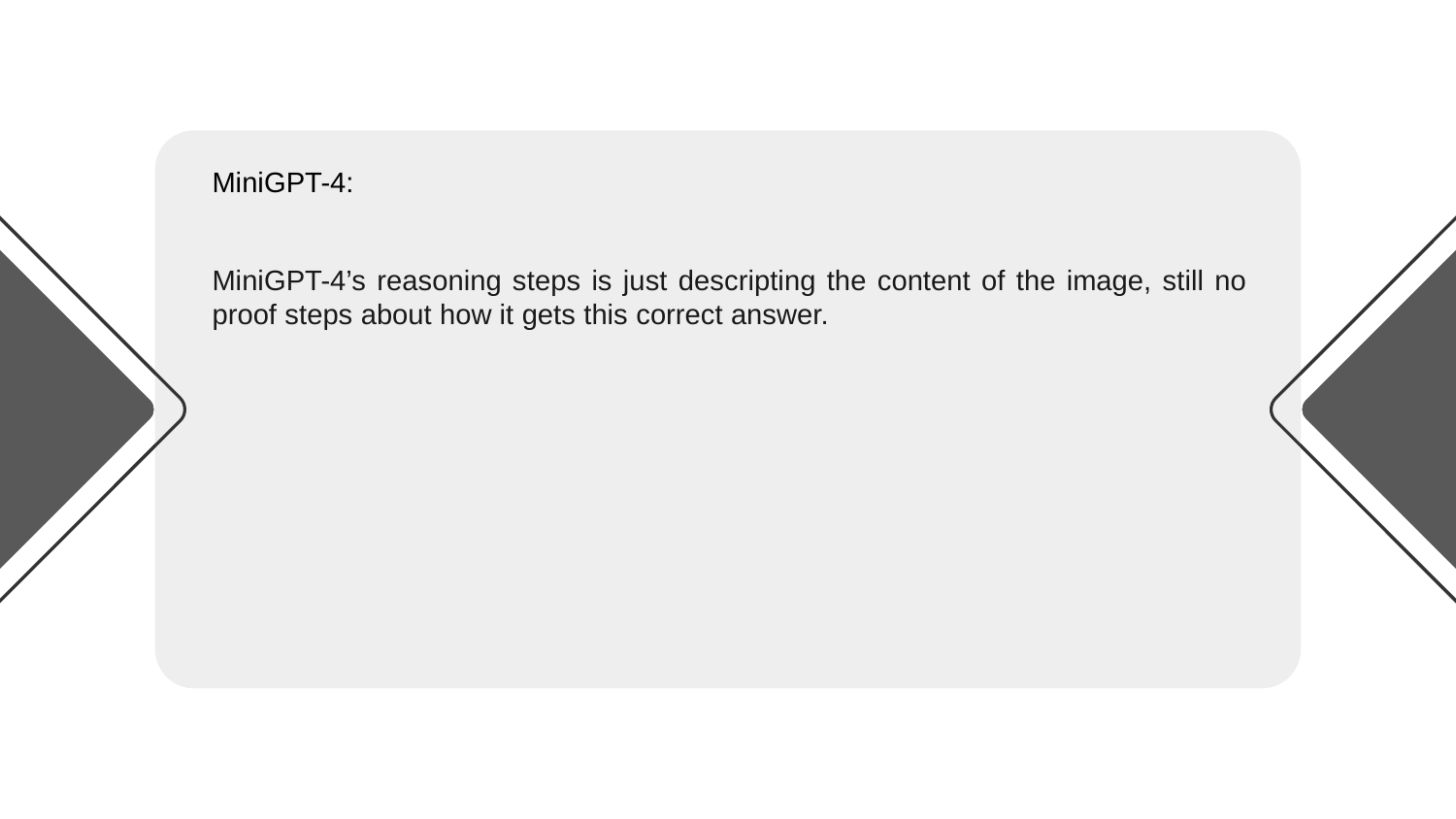

MiniGPT-4:
MiniGPT-4’s reasoning steps is just descripting the content of the image, still no proof steps about how it gets this correct answer.